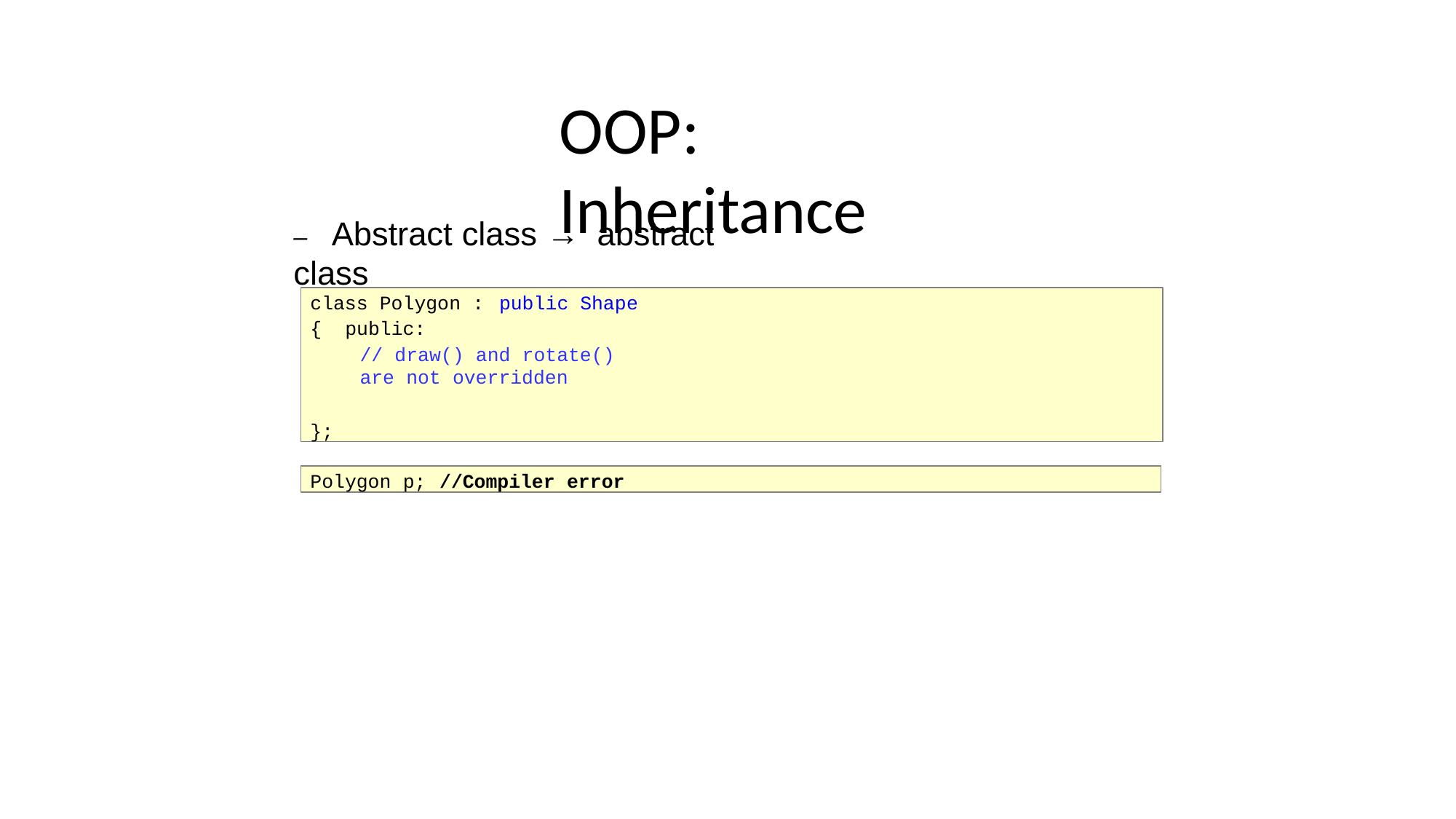

# OOP: Inheritance
–	Abstract class →	abstract class
class Polygon : public Shape {  public:
// draw() and rotate() are not overridden

};
Polygon p; //Compiler error